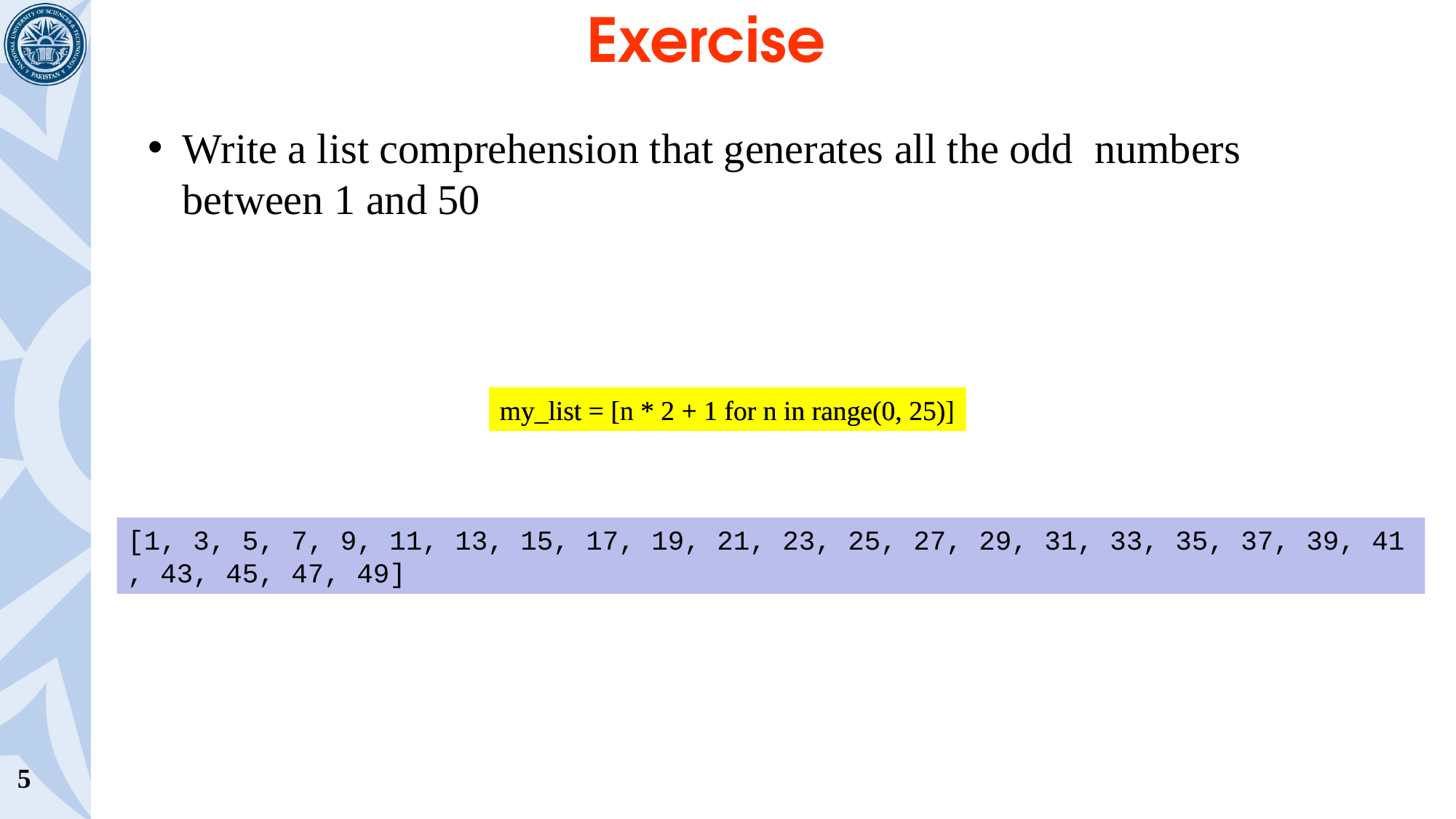

# Exercise
Write a list comprehension that generates all the odd  numbers between 1 and 50
my_list = [n * 2 + 1 for n in range(0, 25)]
[1, 3, 5, 7, 9, 11, 13, 15, 17, 19, 21, 23, 25, 27, 29, 31, 33, 35, 37, 39, 41, 43, 45, 47, 49]
my_list = [n * 2 + 1 for n in range(0, 25)]
5